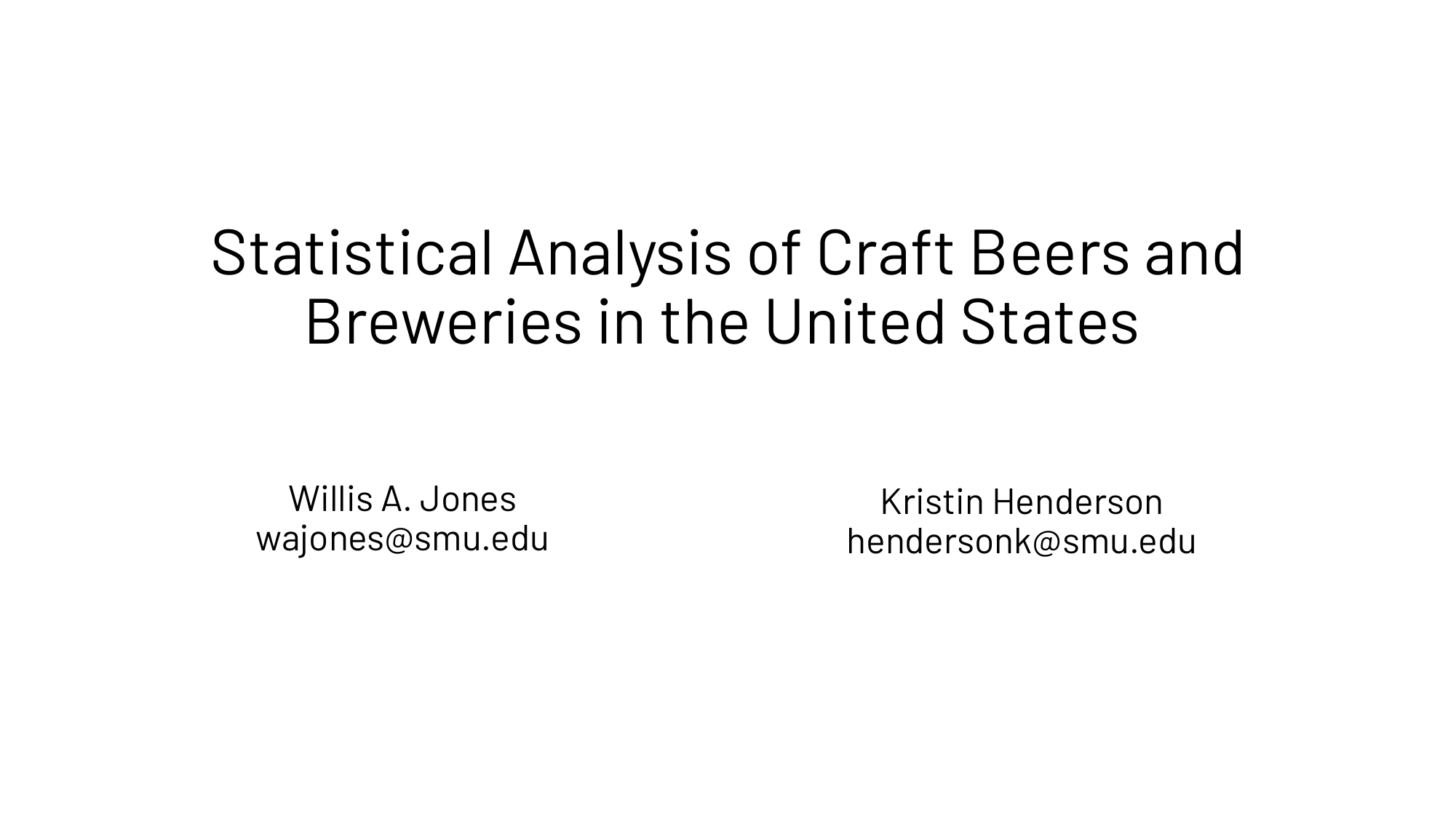

# Statistical Analysis of Craft Beers and Breweries in the United States
Willis A. Jones
wajones@smu.edu
Kristin Henderson
hendersonk@smu.edu